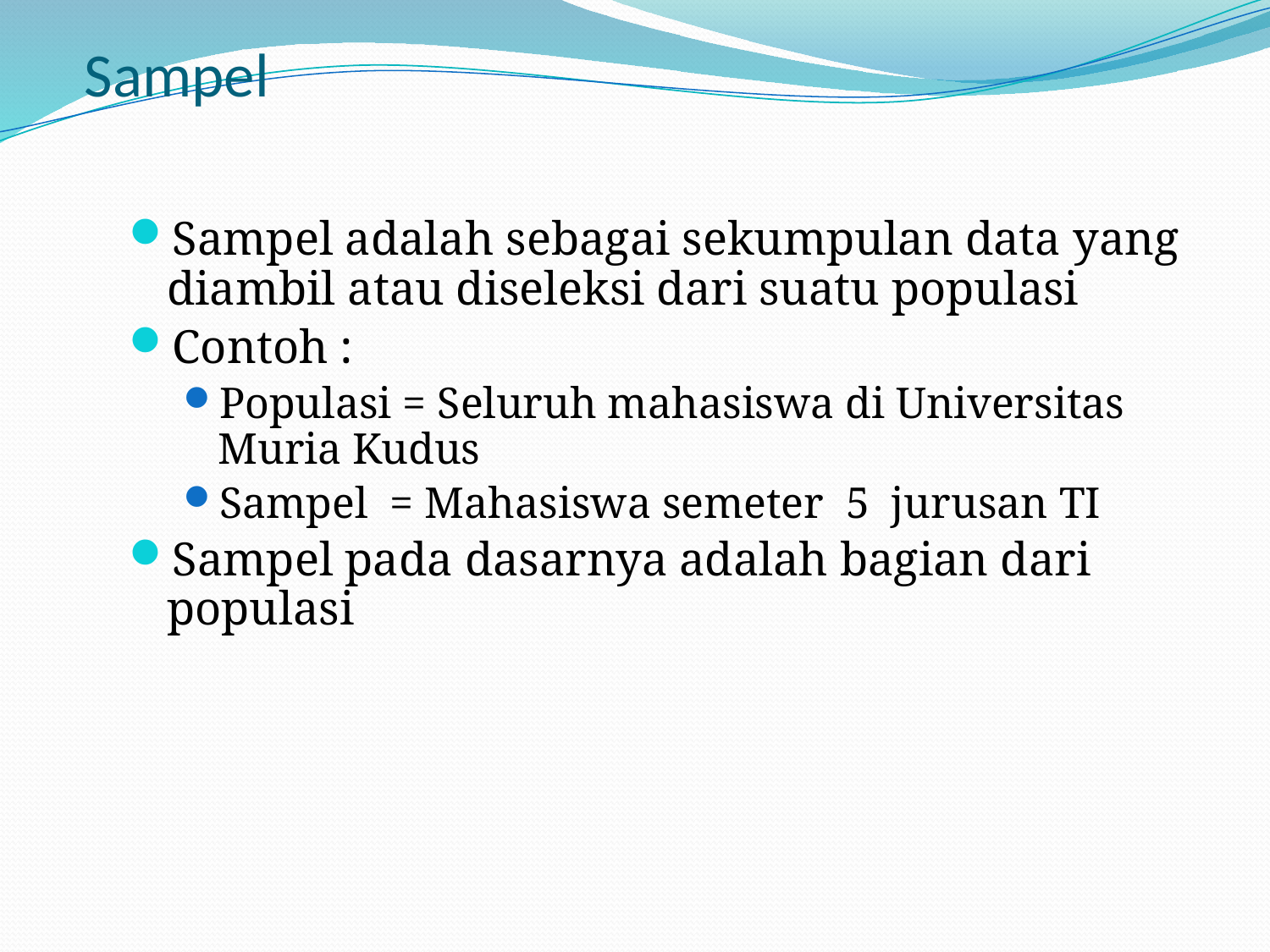

# Sampel
Sampel adalah sebagai sekumpulan data yang diambil atau diseleksi dari suatu populasi
Contoh :
Populasi = Seluruh mahasiswa di Universitas Muria Kudus
Sampel  = Mahasiswa semeter  5  jurusan TI
Sampel pada dasarnya adalah bagian dari populasi